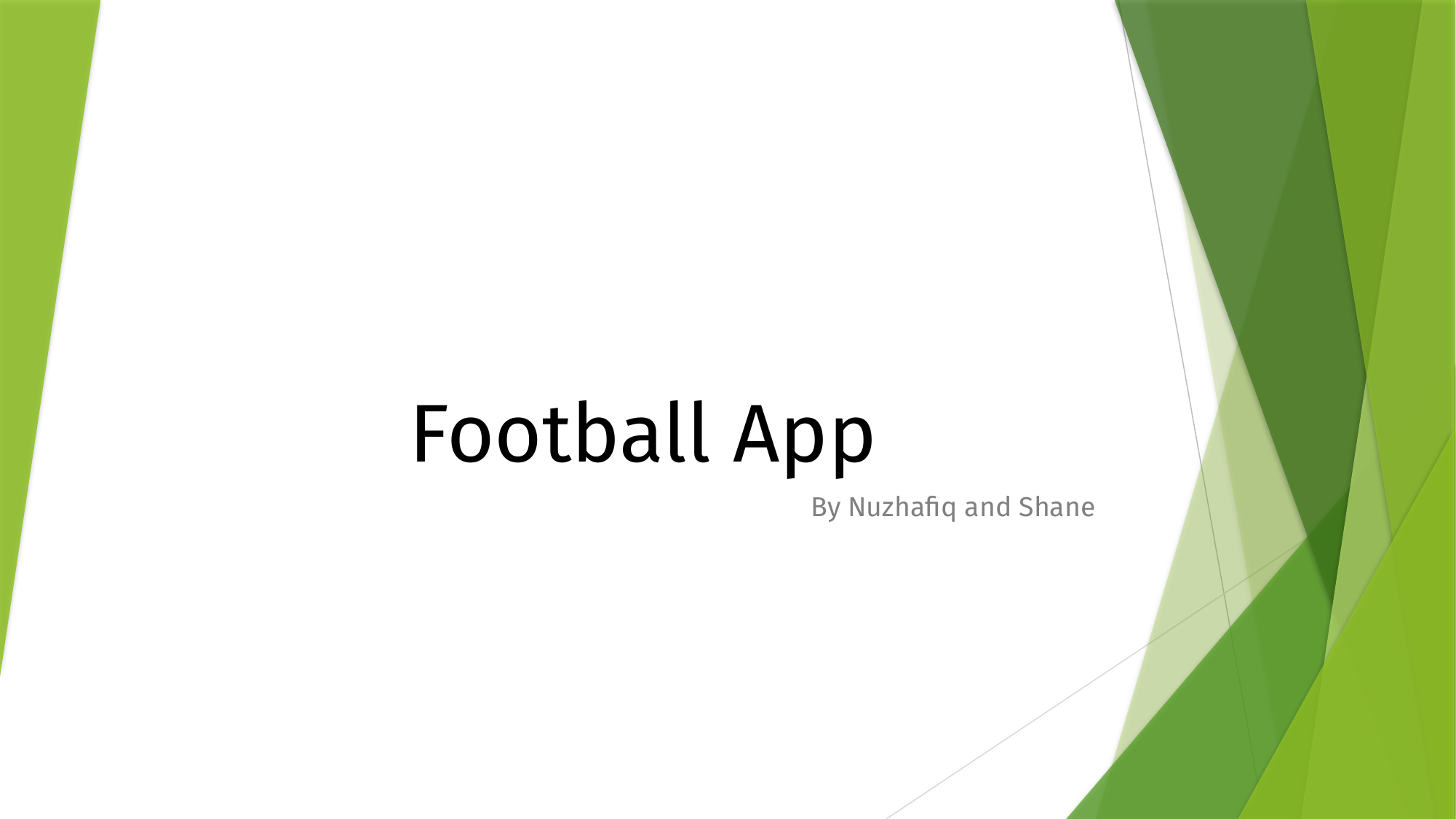

# Football App
By Nuzhafiq and Shane